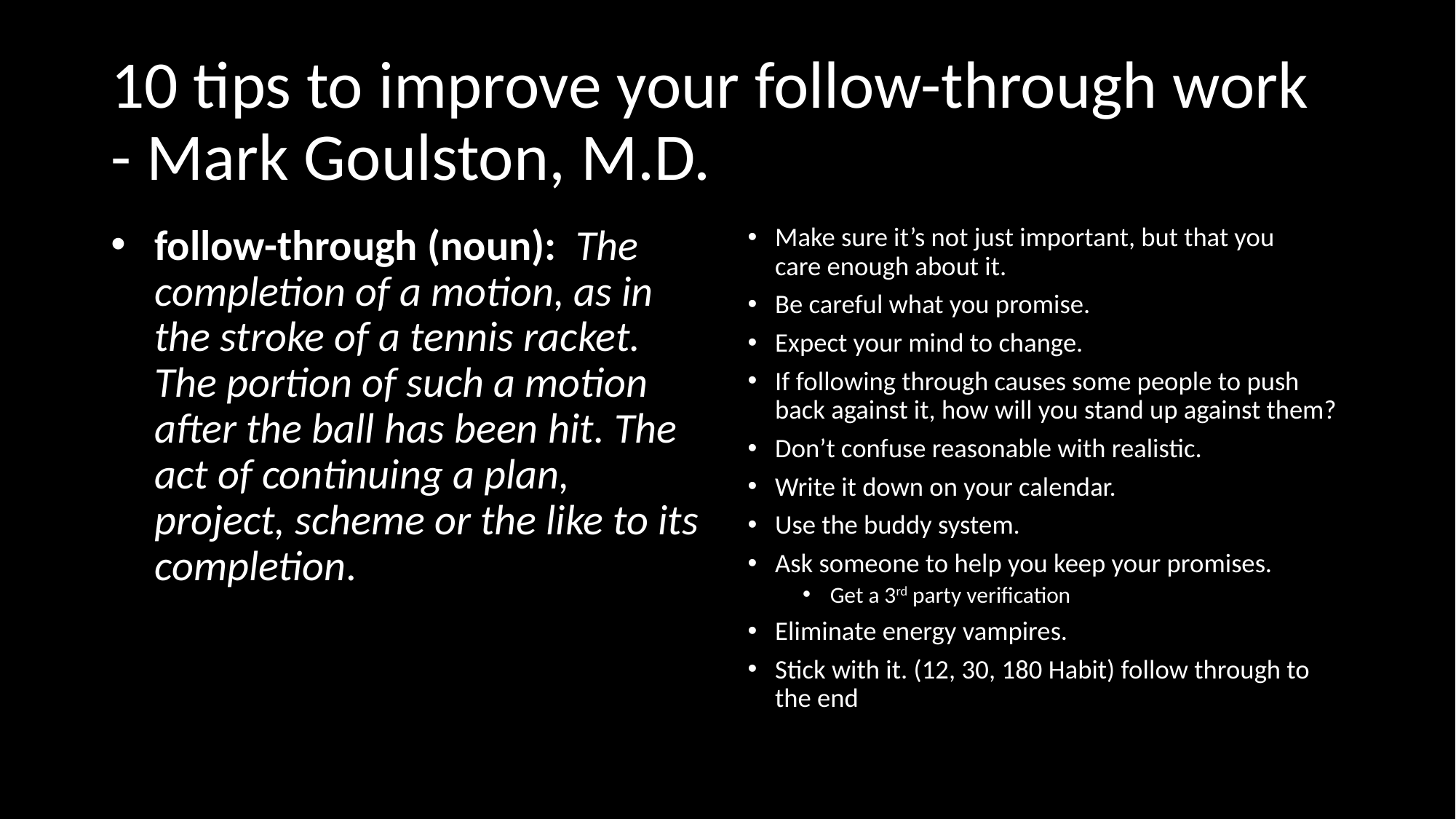

# 10 tips to improve your follow-through work - Mark Goulston, M.D.
follow-through (noun):  The completion of a motion, as in the stroke of a tennis racket. The portion of such a motion after the ball has been hit. The act of continuing a plan, project, scheme or the like to its completion.
Make sure it’s not just important, but that you care enough about it.
Be careful what you promise.
Expect your mind to change.
If following through causes some people to push back against it, how will you stand up against them?
Don’t confuse reasonable with realistic.
Write it down on your calendar.
Use the buddy system.
Ask someone to help you keep your promises.
Get a 3rd party verification
Eliminate energy vampires.
Stick with it. (12, 30, 180 Habit) follow through to the end